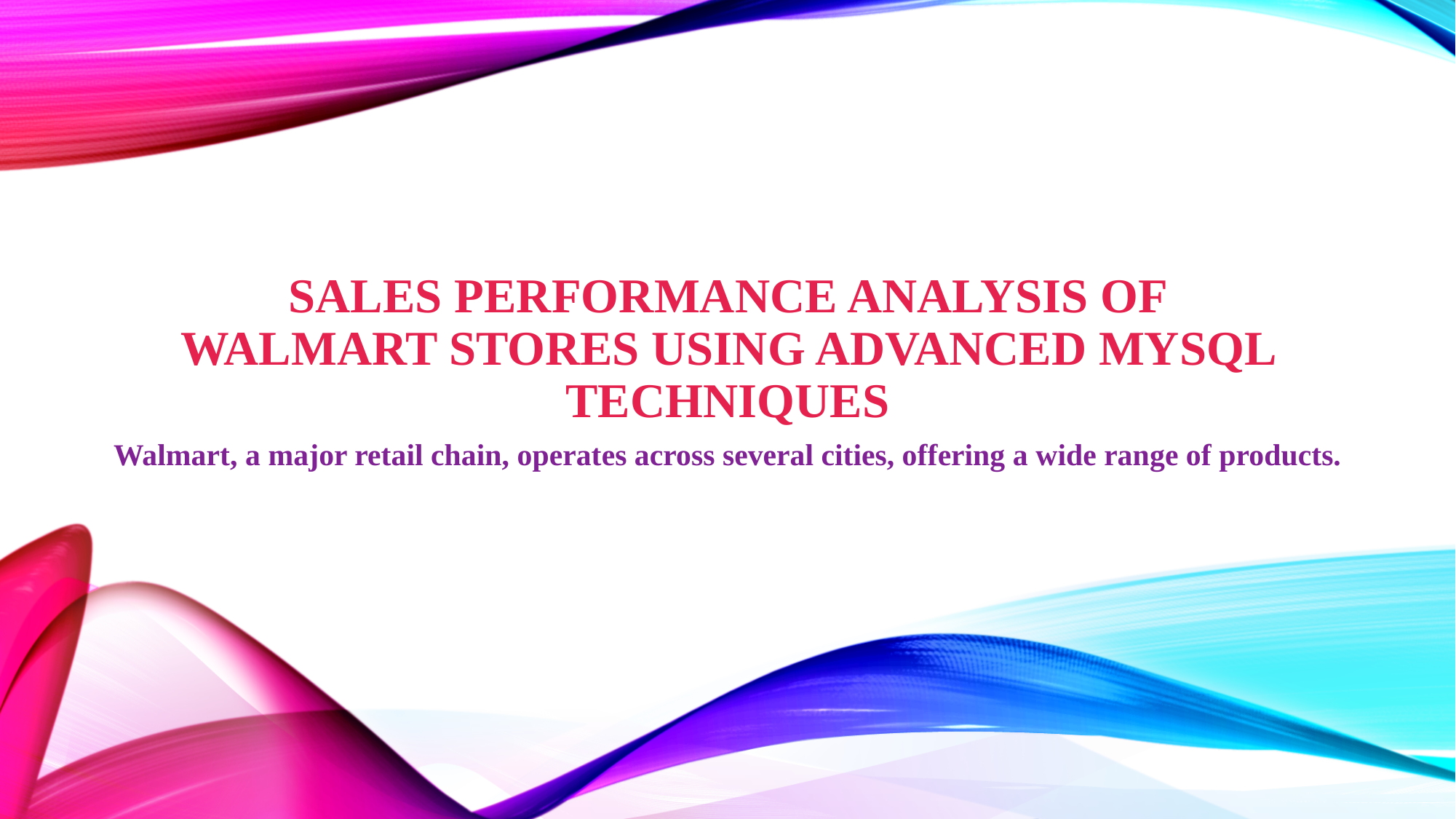

# Sales Performance Analysis of Walmart Stores Using Advanced MySQL Techniques
Walmart, a major retail chain, operates across several cities, offering a wide range of products.